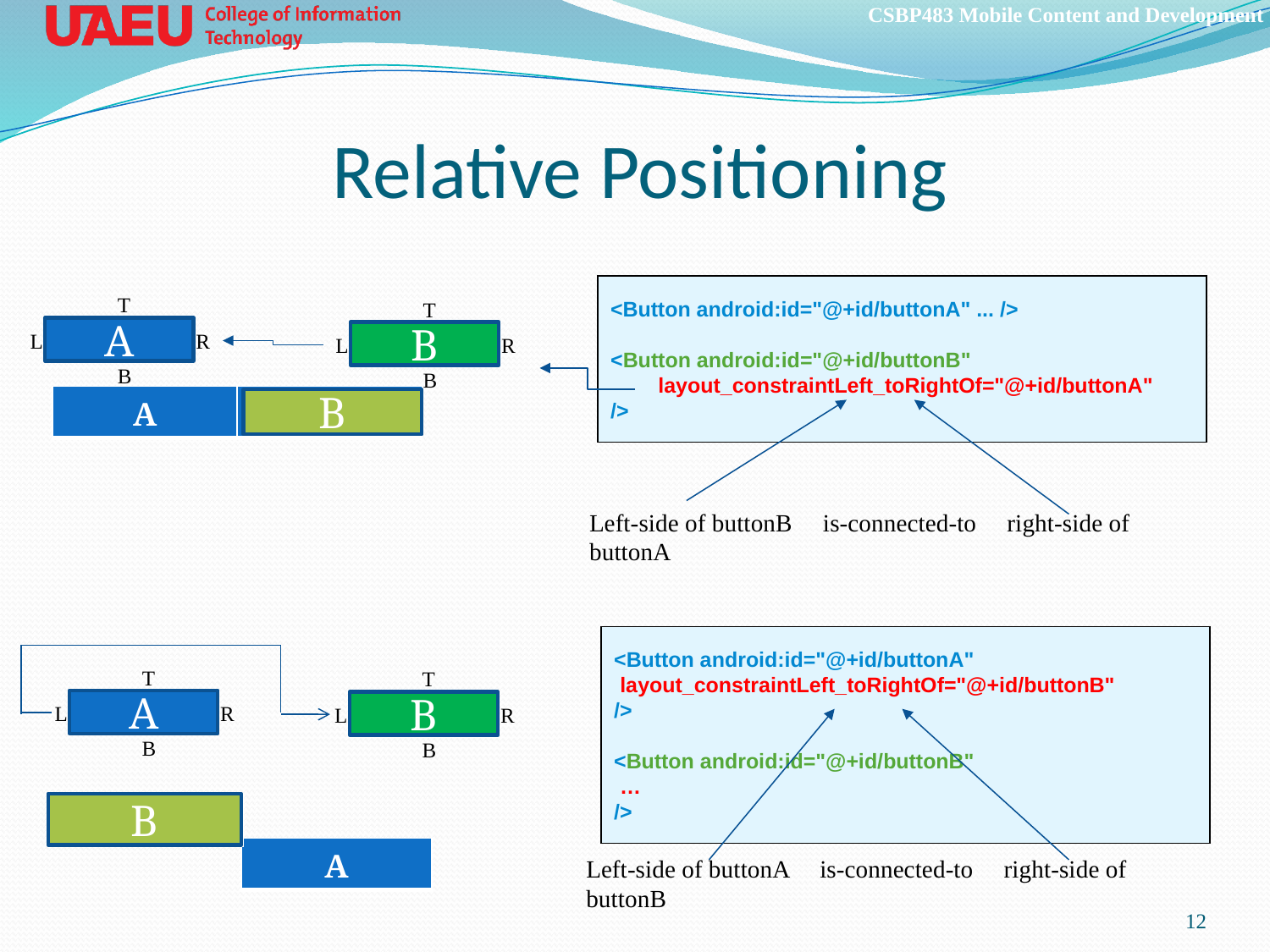

# Relative Positioning
<Button android:id="@+id/buttonA" ... />

<Button android:id="@+id/buttonB"
        layout_constraintLeft_toRightOf="@+id/buttonA"
/>
T
A
L
R
B
T
B
L
R
B
| A | B |
| --- | --- |
B
Left-side of buttonB     is-connected-to     right-side of buttonA
<Button android:id="@+id/buttonA"
 layout_constraintLeft_toRightOf="@+id/buttonB"
/>

<Button android:id="@+id/buttonB"
 …
/>
T
A
L
R
B
T
B
L
R
B
| B |
| --- |
B
| A |
| --- |
Left-side of buttonA     is-connected-to     right-side of buttonB
12